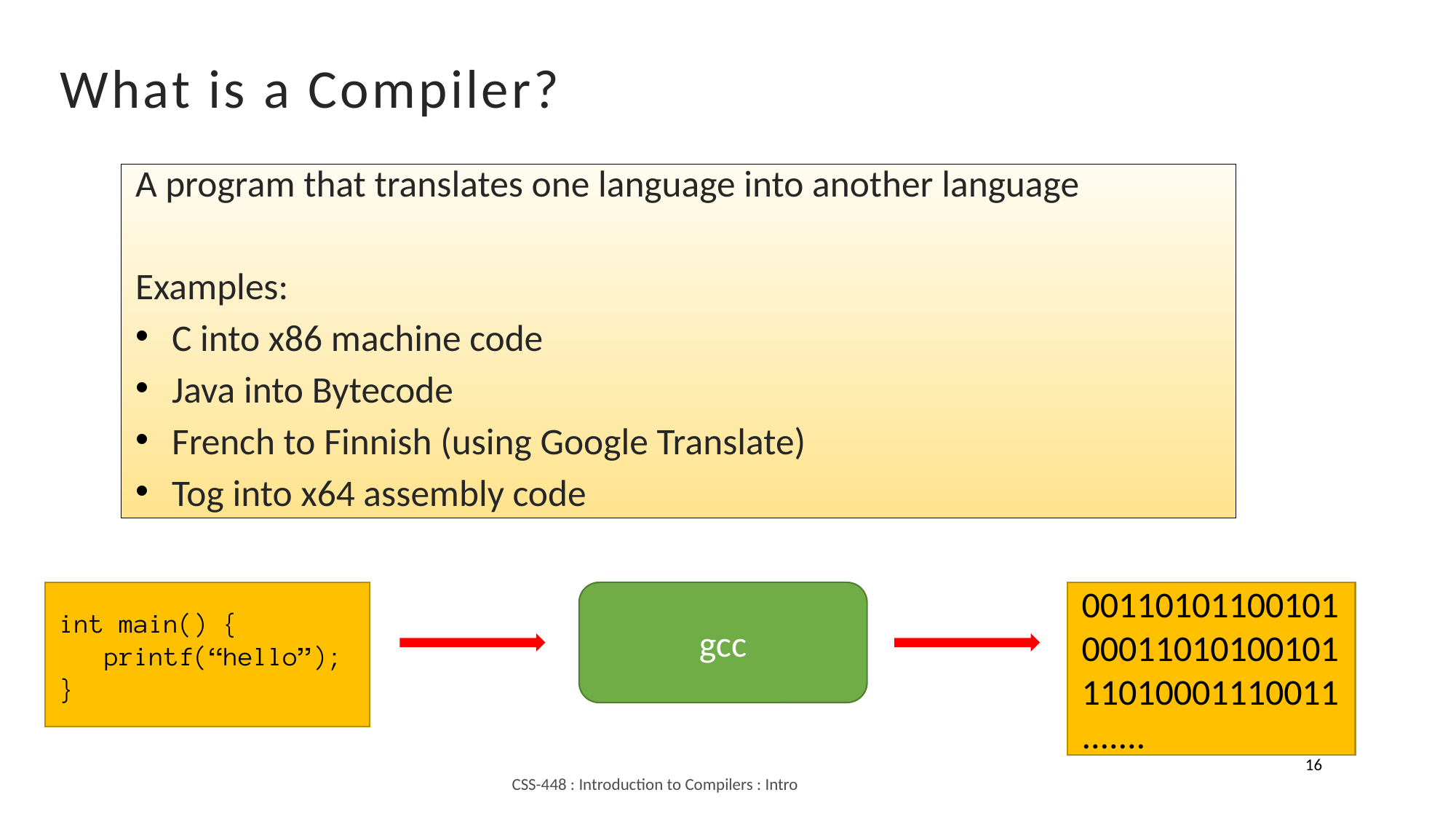

What is a Compiler?
A program that translates one language into another language

Examples:
C into x86 machine code
Java into Bytecode
French to Finnish (using Google Translate)
Tog into x64 assembly code

int main() {
   printf(“hello”);
}
001101011001010001101010010111010001110011.......
gcc

16
CSS-448 : Introduction to Compilers : Intro